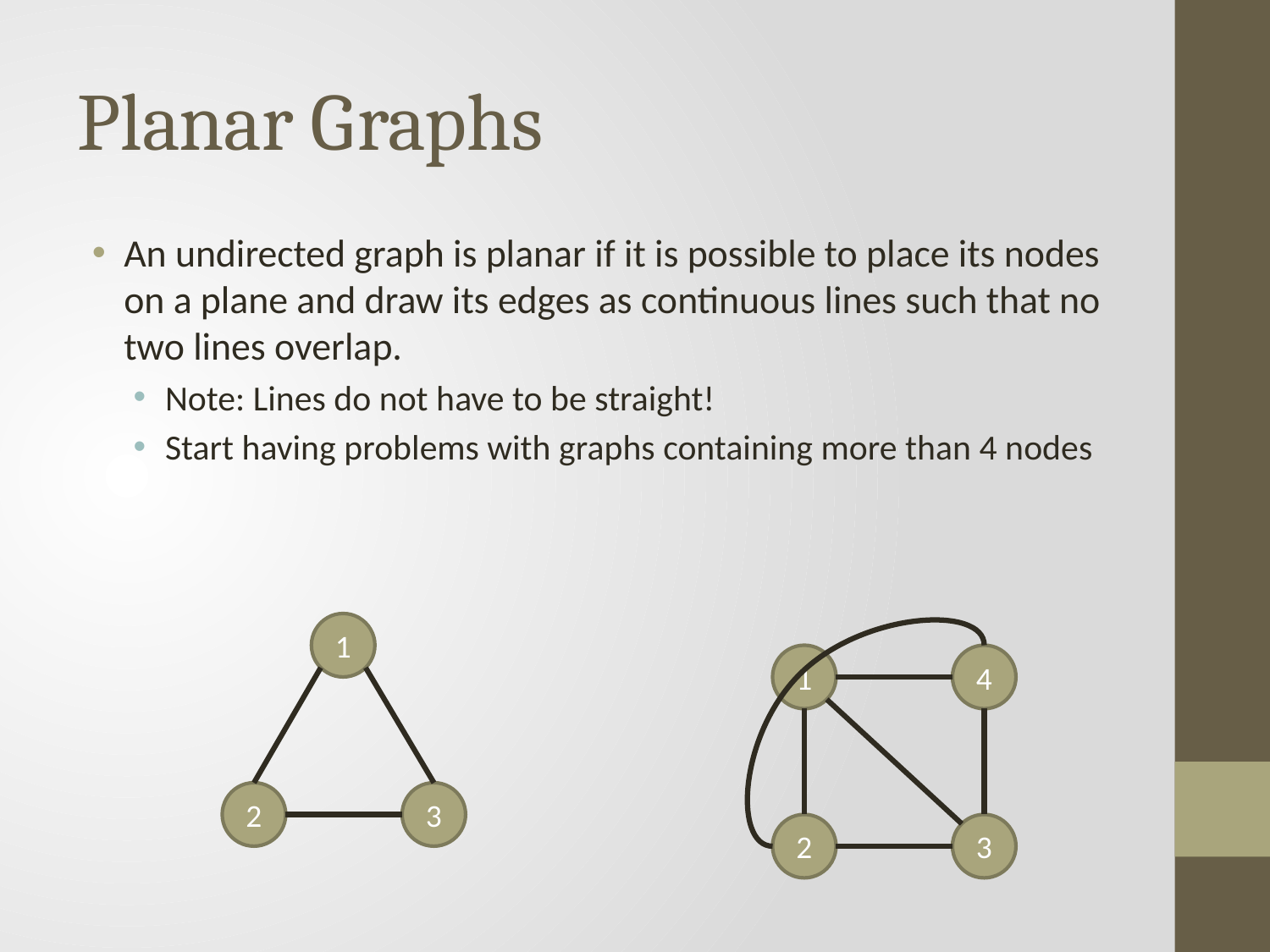

# Planar Graphs
An undirected graph is planar if it is possible to place its nodes on a plane and draw its edges as continuous lines such that no two lines overlap.
Note: Lines do not have to be straight!
Start having problems with graphs containing more than 4 nodes
1
1
4
2
3
2
3